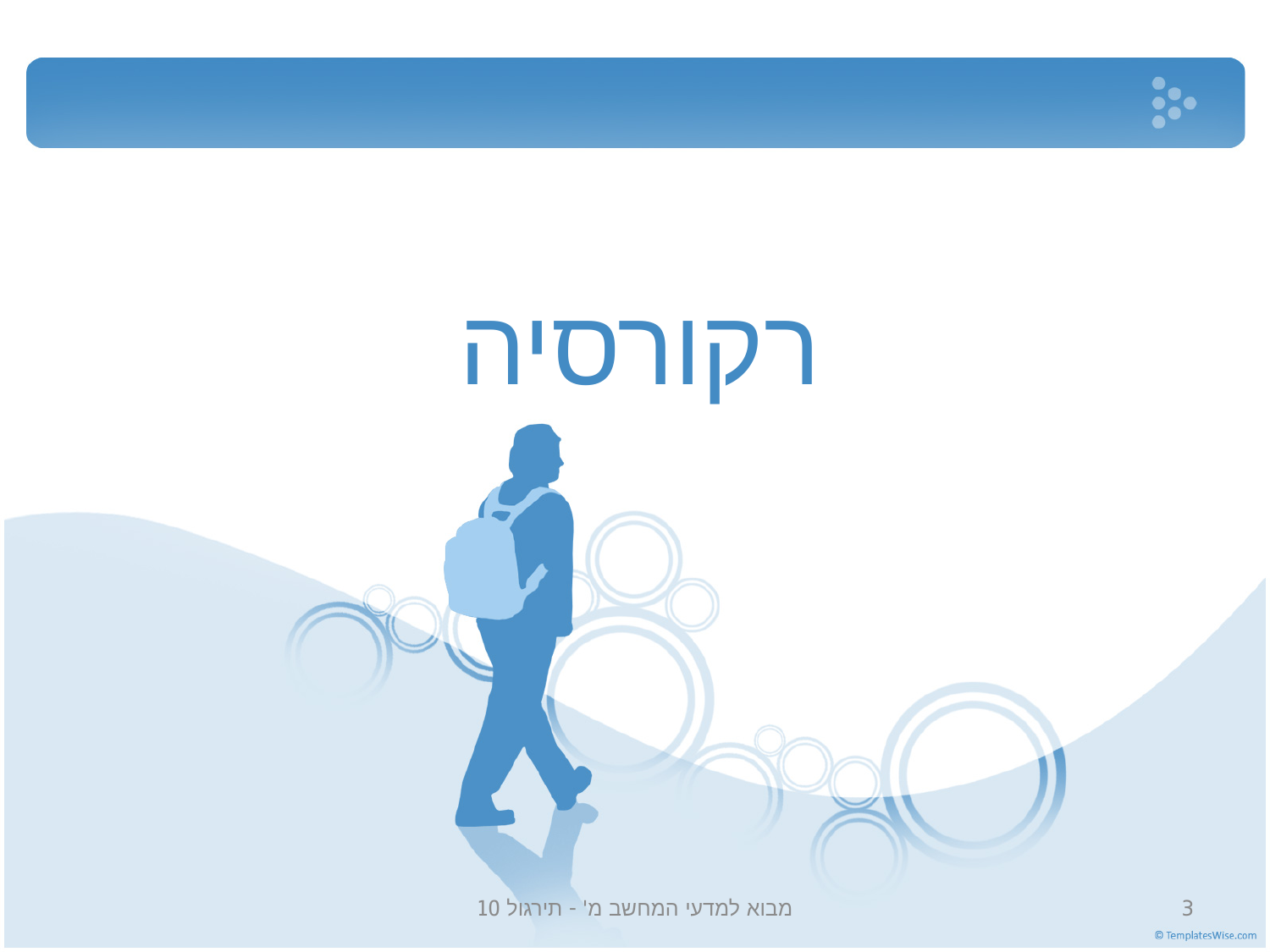

# רקורסיה
מבוא למדעי המחשב מ' - תירגול 10
3